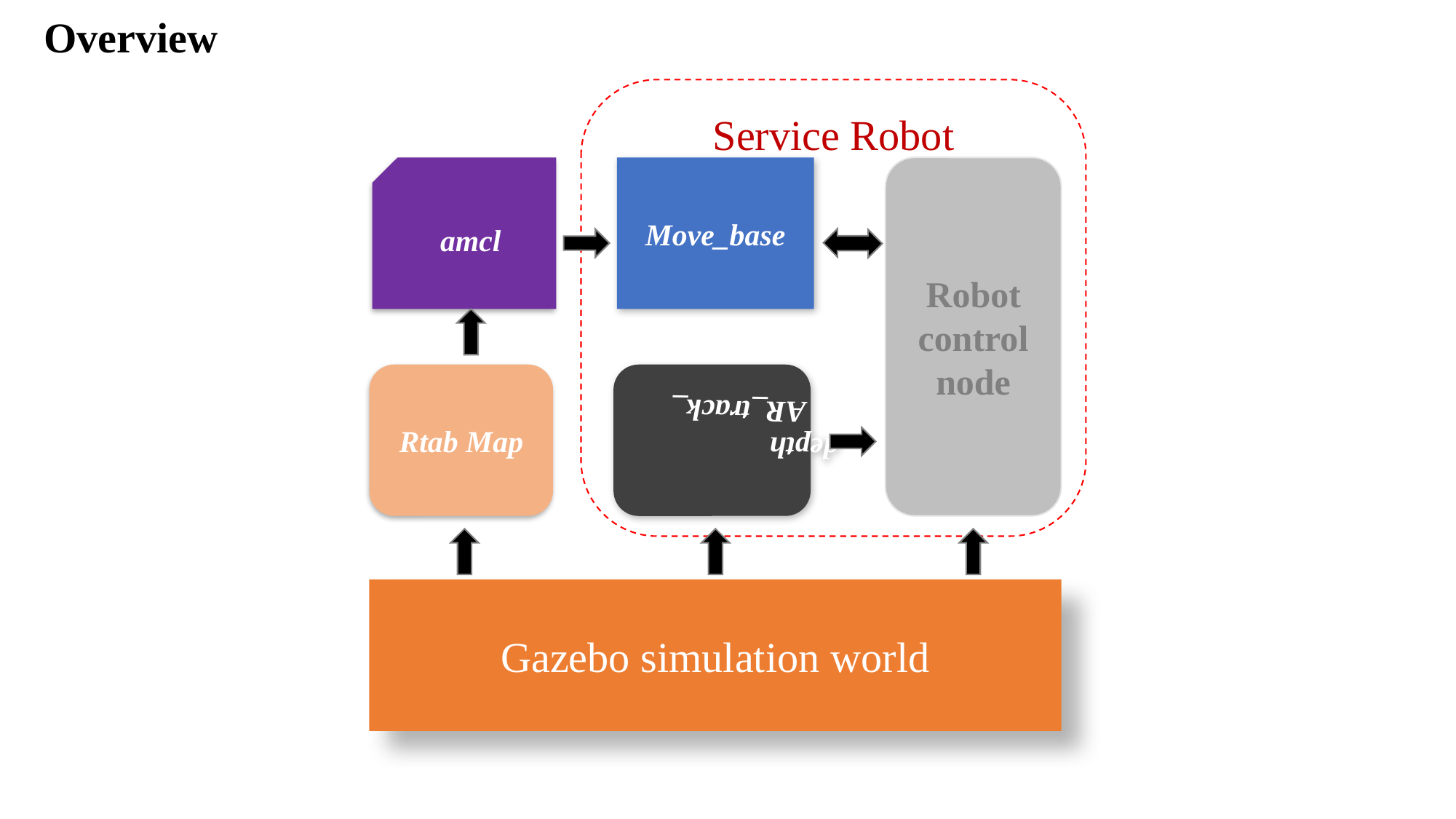

Overview
Service Robot

Move_base
Robot control node
amcl

Rtab Map
AR_track_ depth

Gazebo simulation world